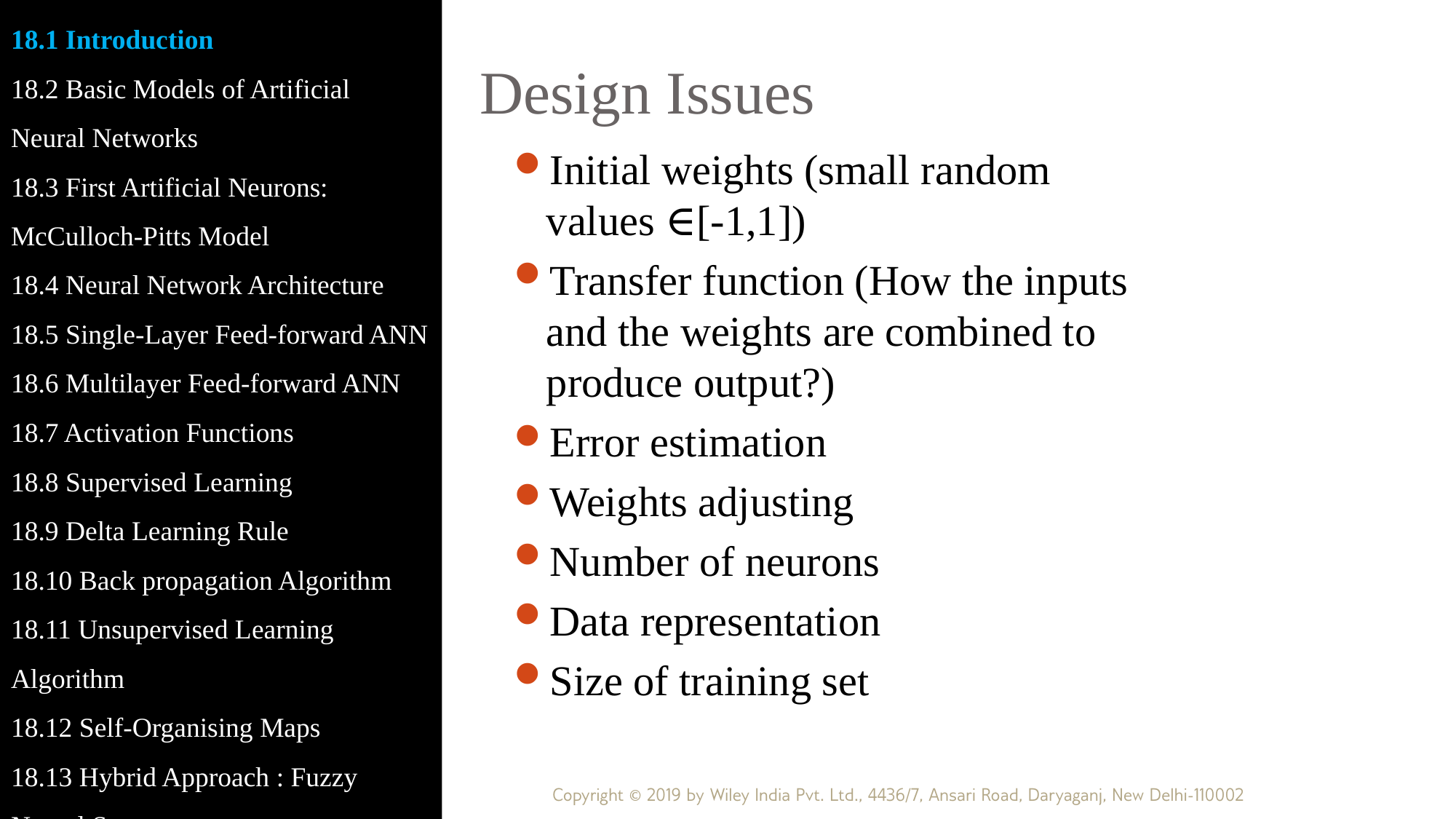

18.1 Introduction
18.2 Basic Models of Artificial Neural Networks
18.3 First Artificial Neurons: McCulloch-Pitts Model
18.4 Neural Network Architecture
18.5 Single-Layer Feed-forward ANN
18.6 Multilayer Feed-forward ANN
18.7 Activation Functions
18.8 Supervised Learning
18.9 Delta Learning Rule
18.10 Back propagation Algorithm
18.11 Unsupervised Learning Algorithm
18.12 Self-Organising Maps
18.13 Hybrid Approach : Fuzzy Neural Systems
Design Issues
Initial weights (small random values ∈[‐1,1])
Transfer function (How the inputs and the weights are combined to produce output?)
Error estimation
Weights adjusting
Number of neurons
Data representation
Size of training set
Copyright © 2019 by Wiley India Pvt. Ltd., 4436/7, Ansari Road, Daryaganj, New Delhi-110002